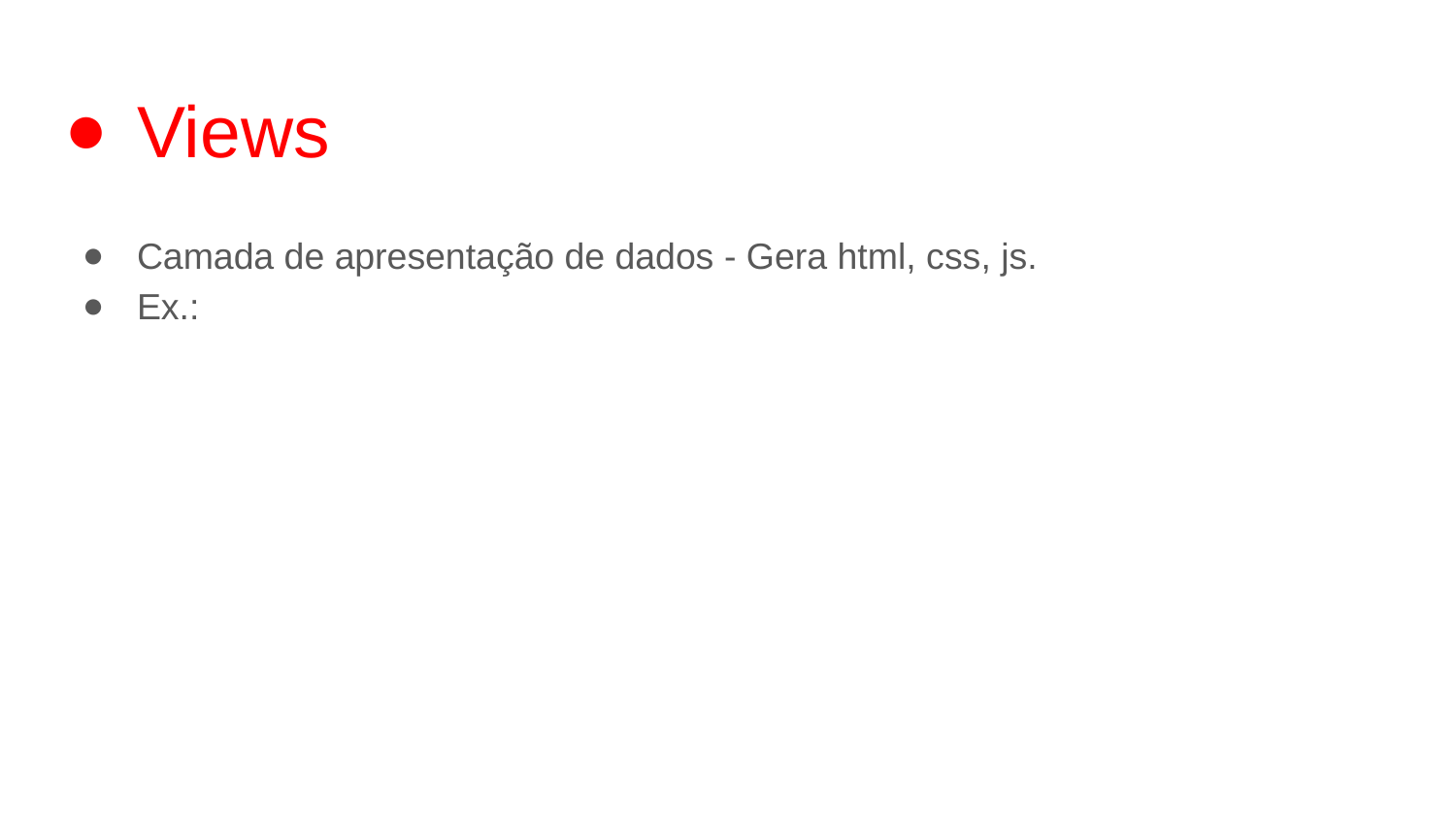

# Views

Camada de apresentação de dados - Gera html, css, js.
Ex.: